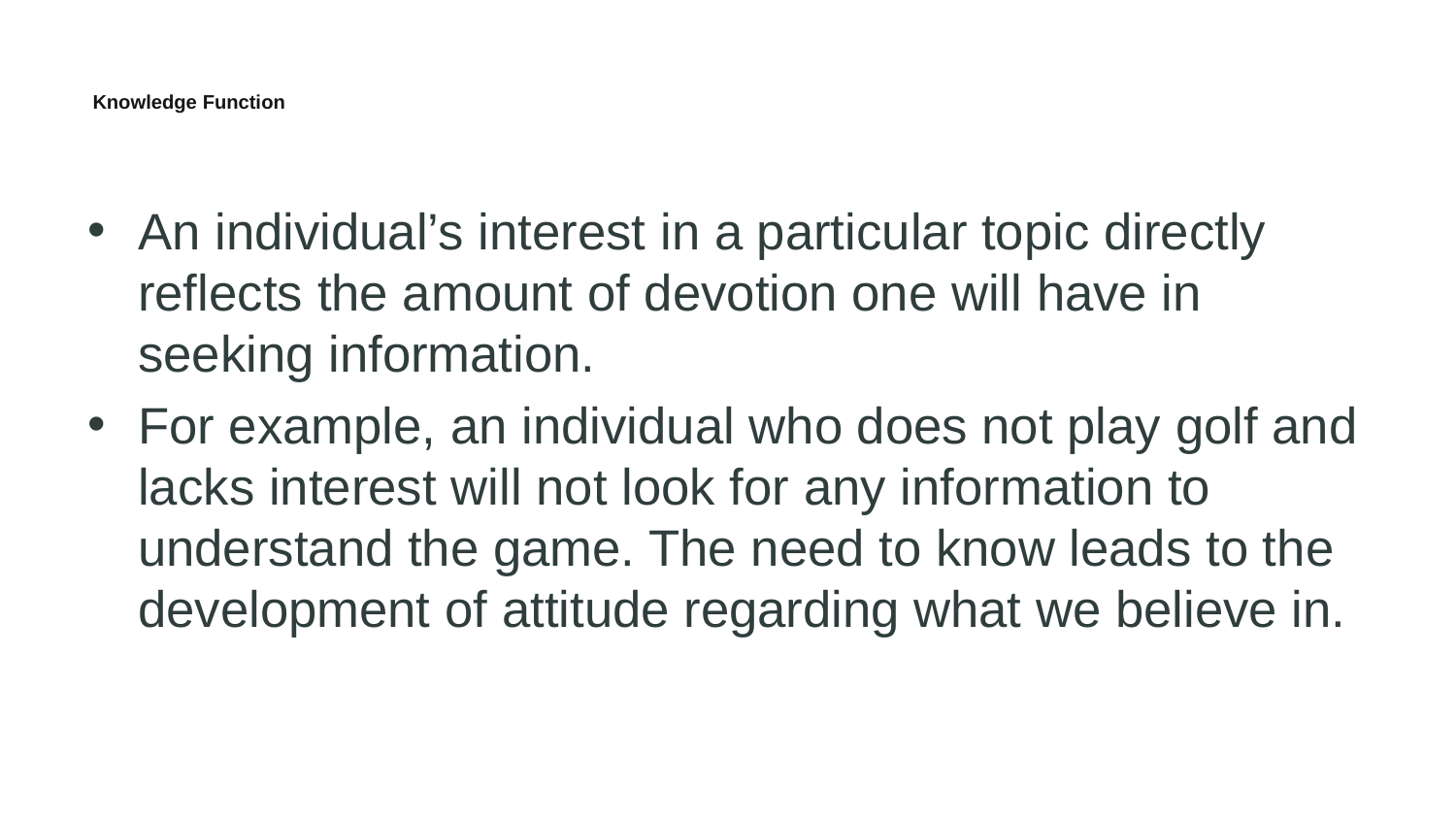

# Knowledge Function
An individual’s interest in a particular topic directly reflects the amount of devotion one will have in seeking information.
For example, an individual who does not play golf and lacks interest will not look for any information to understand the game. The need to know leads to the development of attitude regarding what we believe in.